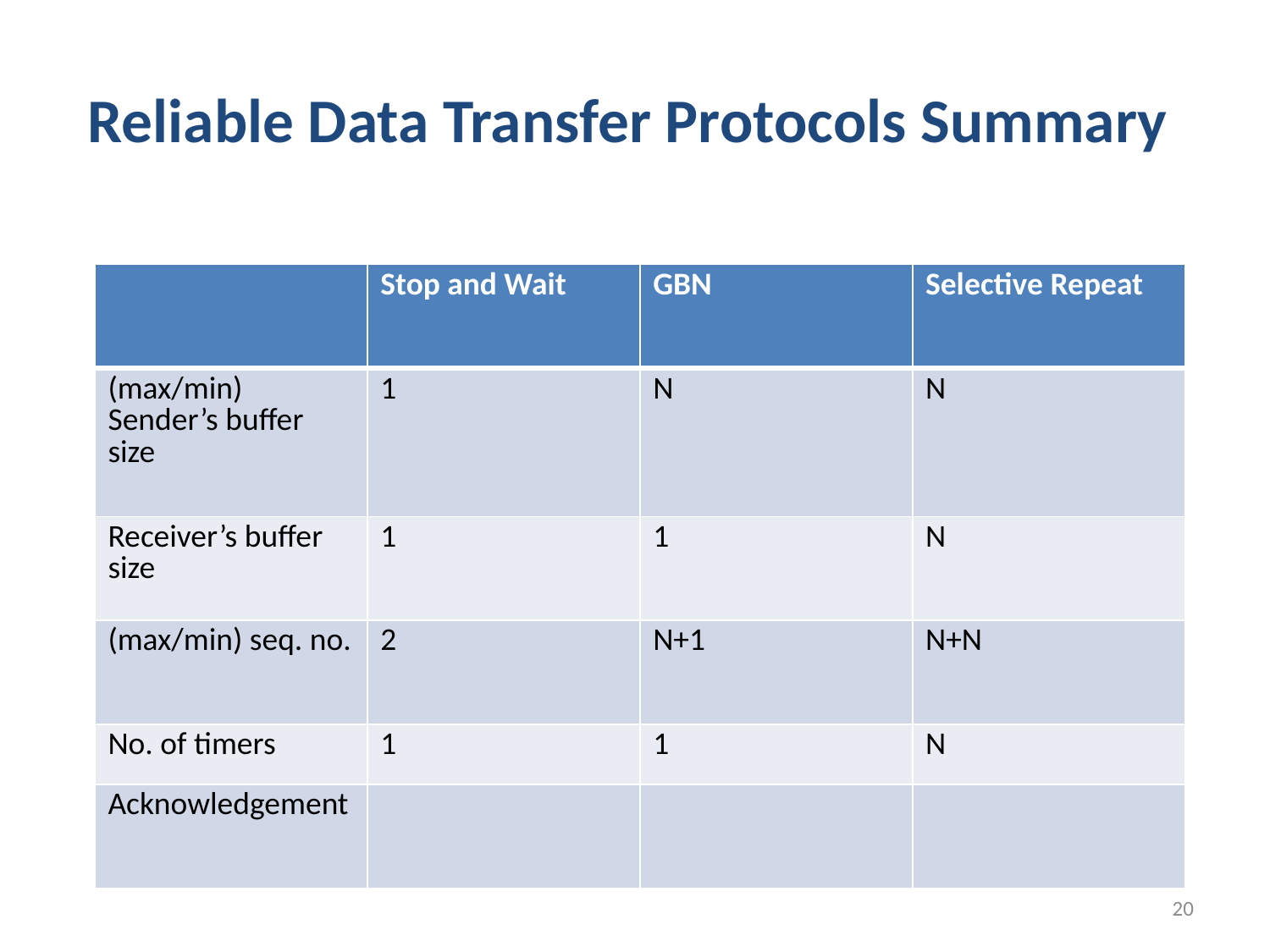

# Reliable Data Transfer Protocols Summary
|  | Stop and Wait | GBN | Selective Repeat |
| --- | --- | --- | --- |
| (max/min) Sender’s buffer size | 1 | N | N |
| Receiver’s buffer size | 1 | 1 | N |
| (max/min) seq. no. | 2 | N+1 | N+N |
| No. of timers | 1 | 1 | N |
| Acknowledgement |  |  |  |
20